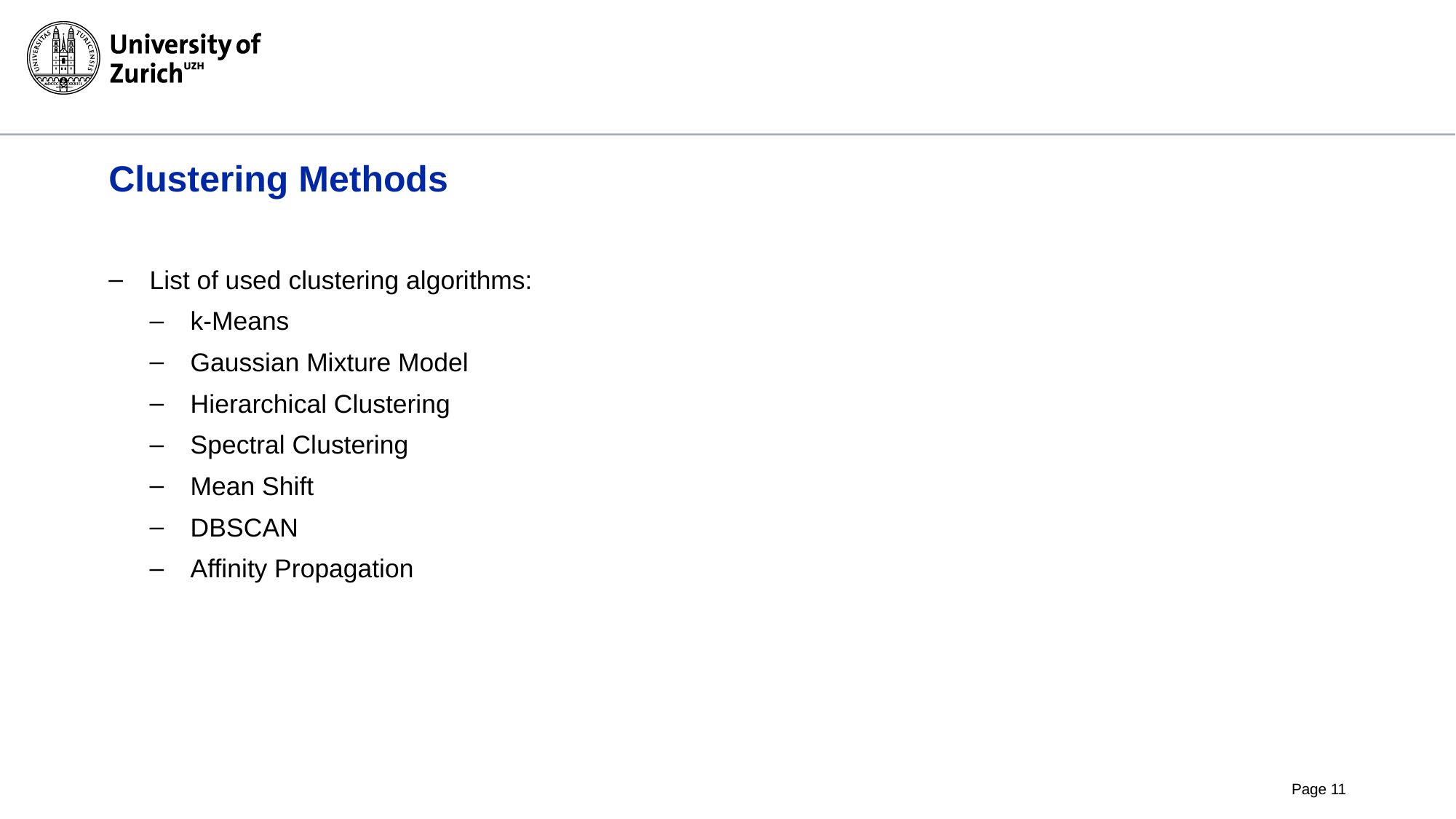

# Clustering Methods
List of used clustering algorithms:
k-Means
Gaussian Mixture Model
Hierarchical Clustering
Spectral Clustering
Mean Shift
DBSCAN
Affinity Propagation
Page 11